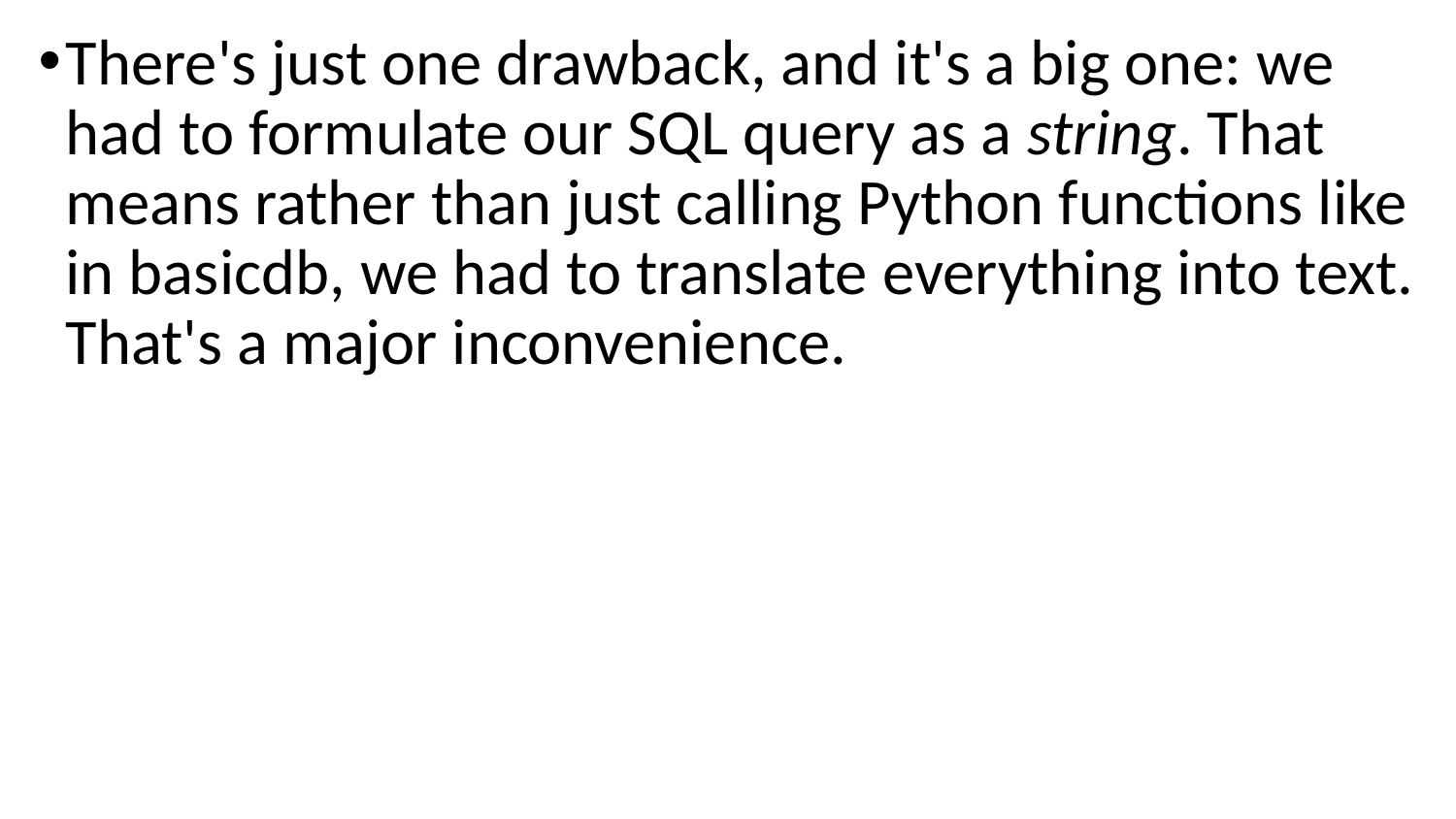

There's just one drawback, and it's a big one: we had to formulate our SQL query as a string. That means rather than just calling Python functions like in basicdb, we had to translate everything into text. That's a major inconvenience.